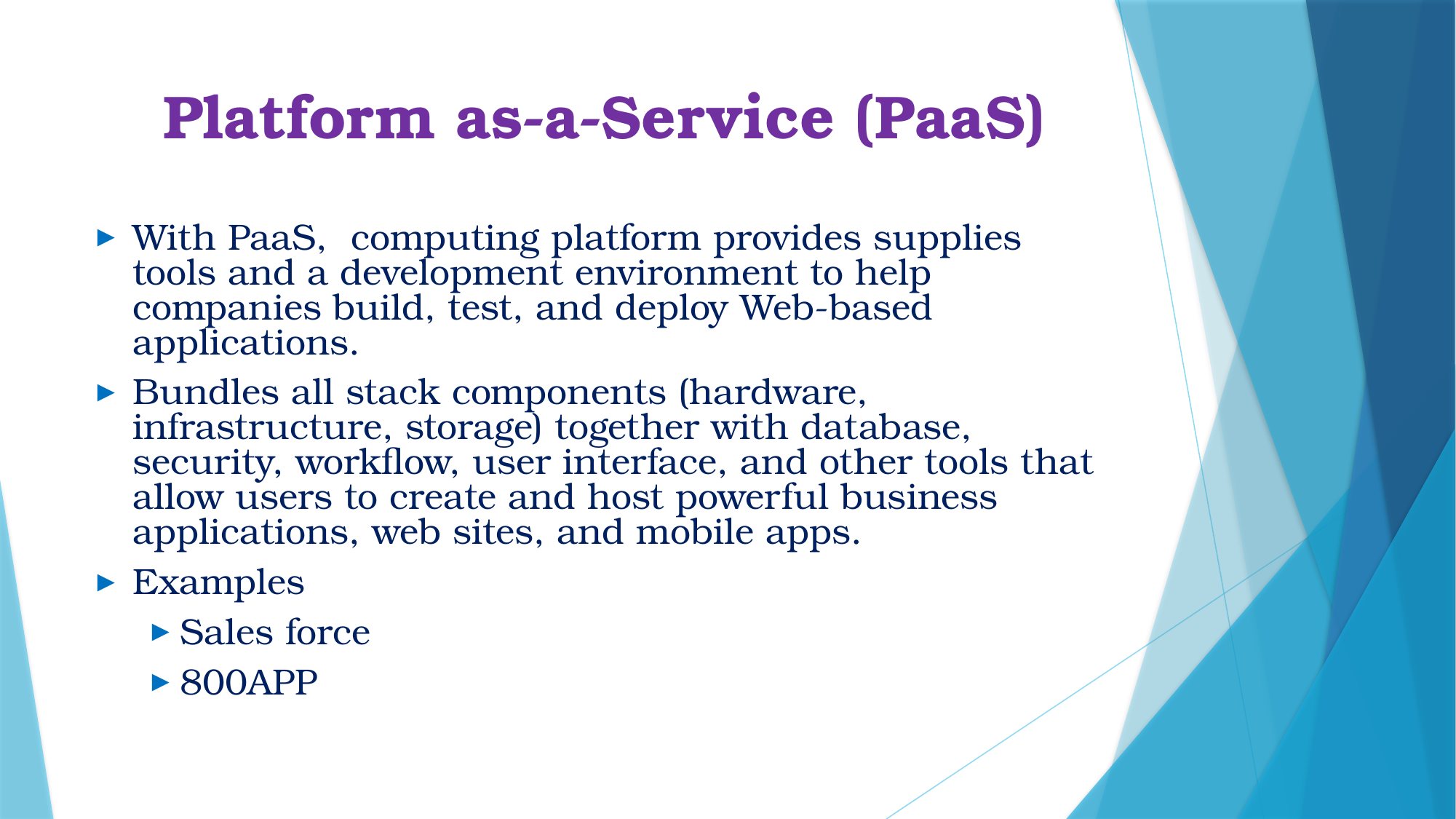

# Platform as-a-Service (PaaS)
With PaaS,  computing platform provides supplies tools and a development environment to help companies build, test, and deploy Web-based applications.
Bundles all stack components (hardware, infrastructure, storage) together with database, security, workflow, user interface, and other tools that allow users to create and host powerful business applications, web sites, and mobile apps.
Examples
Sales force
800APP